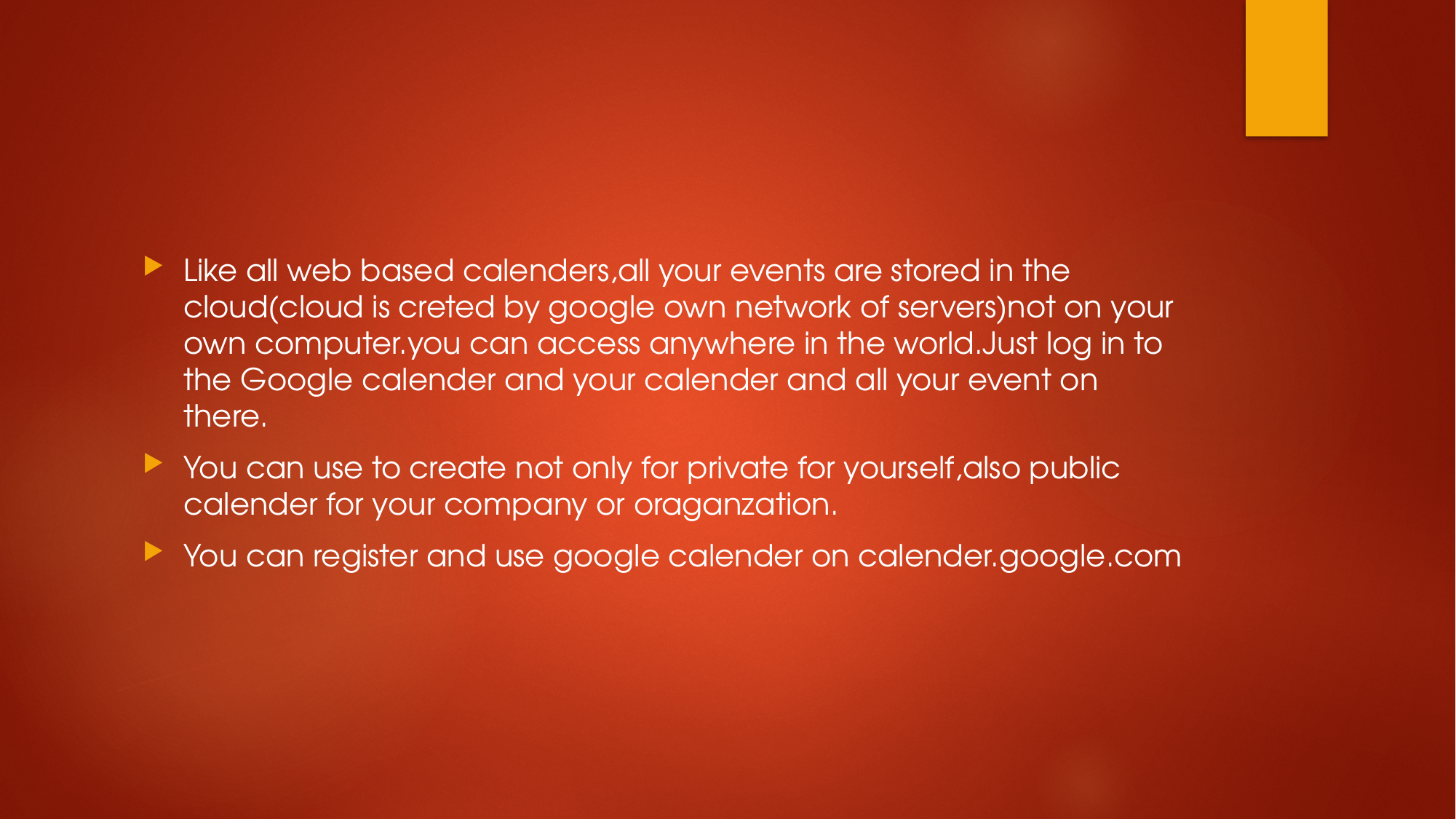

#
Like all web based calenders,all your events are stored in the cloud(cloud is creted by google own network of servers)not on your own computer.you can access anywhere in the world.Just log in to the Google calender and your calender and all your event on there.
You can use to create not only for private for yourself,also public calender for your company or oraganzation.
You can register and use google calender on calender.google.com